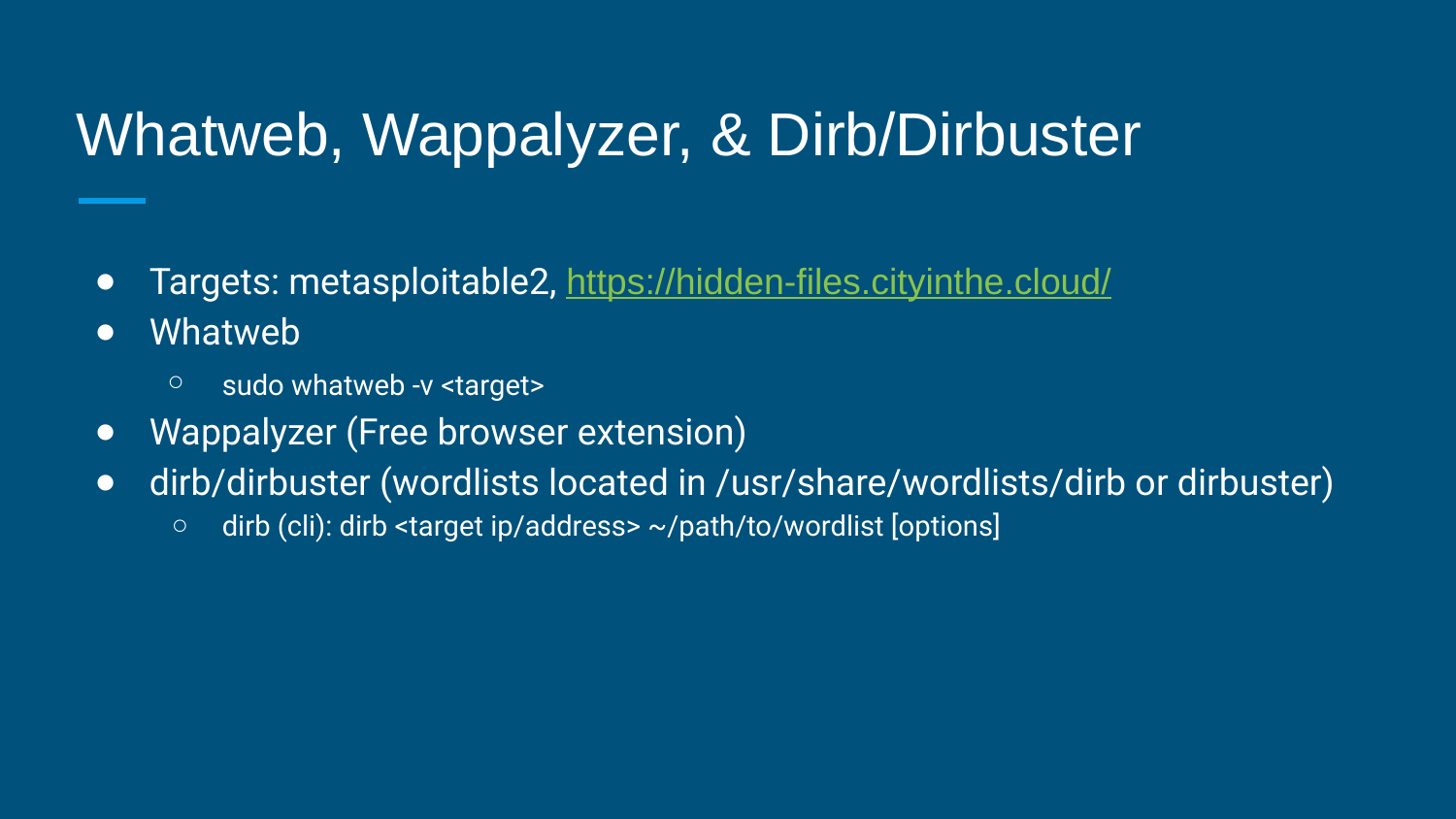

# Whatweb, Wappalyzer, & Dirb/Dirbuster
Targets: metasploitable2, https://hidden-files.cityinthe.cloud/
Whatweb
sudo whatweb -v <target>
Wappalyzer (Free browser extension)
dirb/dirbuster (wordlists located in /usr/share/wordlists/dirb or dirbuster)
dirb (cli): dirb <target ip/address> ~/path/to/wordlist [options]